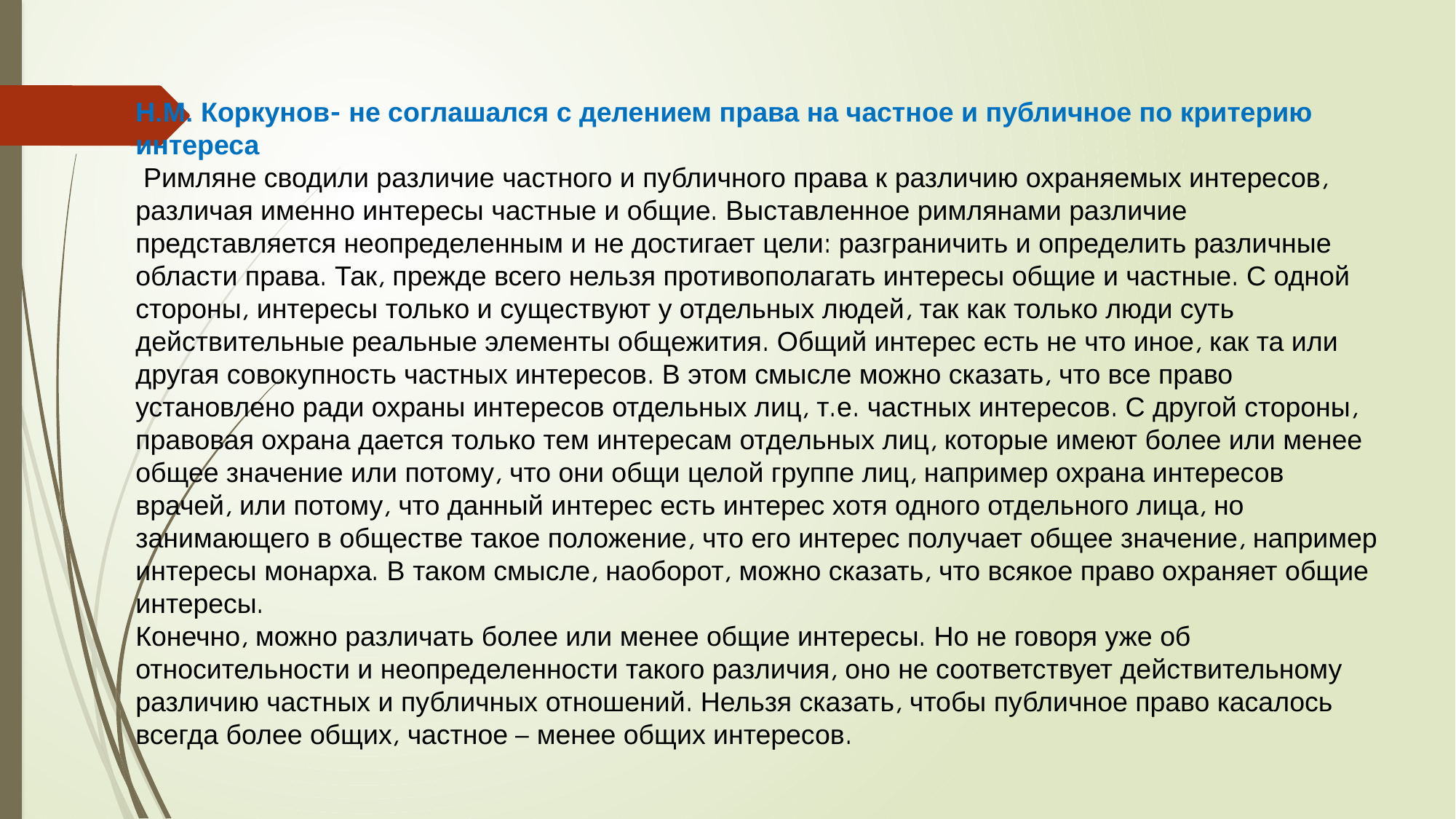

Н.М. Коркунов- не соглашался с делением права на частное и публичное по критерию интереса
 Римляне сводили различие частного и публичного права к различию охраняемых интересов, различая именно интересы частные и общие. Выставленное римлянами различие представляется неопределенным и не достигает цели: разграничить и определить различные области права. Так, прежде всего нельзя противополагать интересы общие и частные. С одной стороны, интересы только и существуют у отдельных людей, так как только люди суть действительные реальные элементы общежития. Общий интерес есть не что иное, как та или другая совокупность частных интересов. В этом смысле можно сказать, что все право установлено ради охраны интересов отдельных лиц, т.е. частных интересов. С другой стороны, правовая охрана дается только тем интересам отдельных лиц, которые имеют более или менее общее значение или потому, что они общи целой группе лиц, например охрана интересов врачей, или потому, что данный интерес есть интерес хотя одного отдельного лица, но занимающего в обществе такое положение, что его интерес получает общее значение, например интересы монарха. В таком смысле, наоборот, можно сказать, что всякое право охраняет общие интересы.
Конечно, можно различать более или менее общие интересы. Но не говоря уже об относительности и неопределенности такого различия, оно не соответствует действительному различию частных и публичных отношений. Нельзя сказать, чтобы публичное право касалось всегда более общих, частное – менее общих интересов.